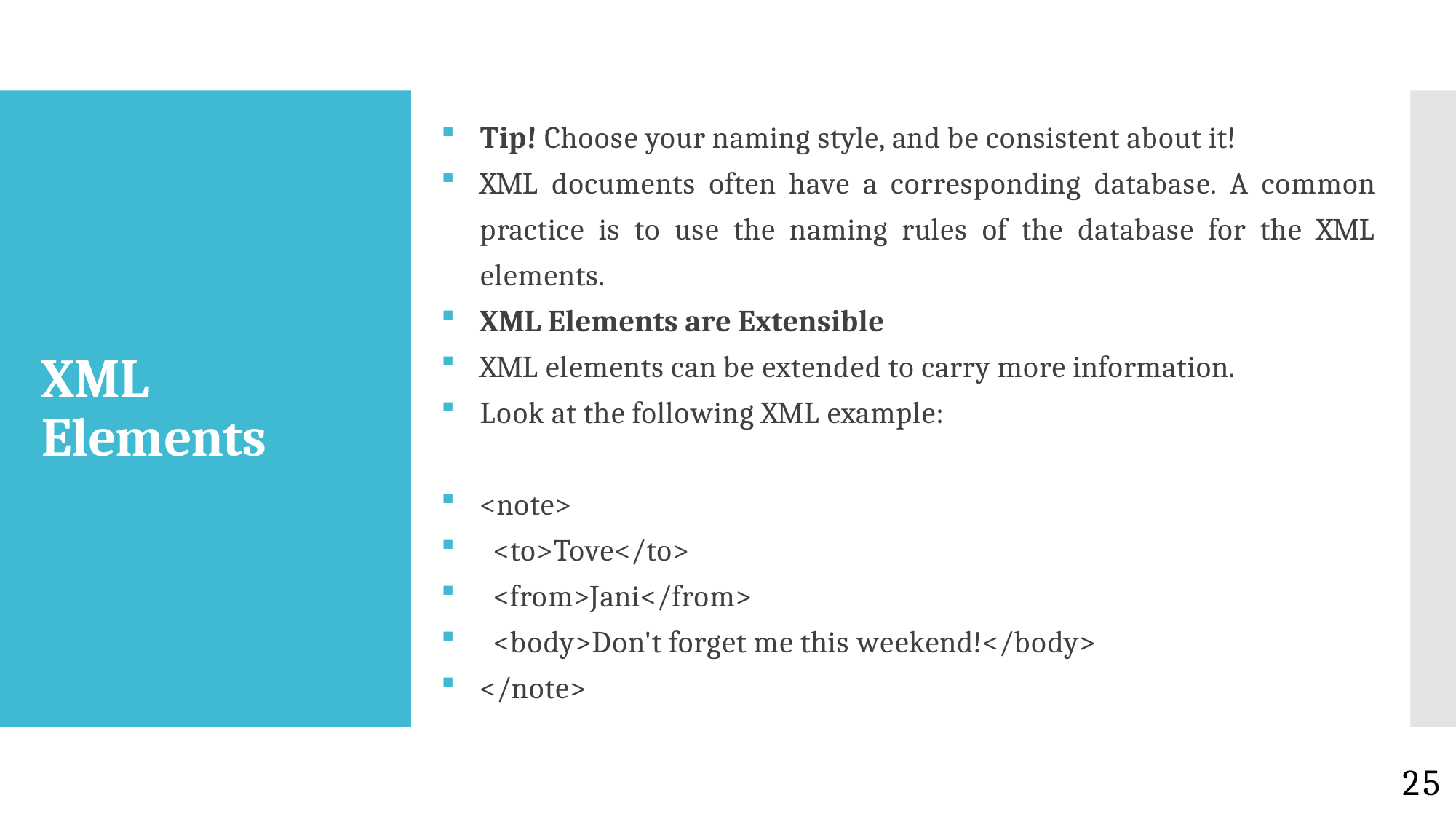

Tip! Choose your naming style, and be consistent about it!
XML documents often have a corresponding database. A common practice is to use the naming rules of the database for the XML elements.
XML Elements are Extensible
XML elements can be extended to carry more information.
Look at the following XML example:

<note>
  <to>Tove</to>
  <from>Jani</from>
  <body>Don't forget me this weekend!</body>
</note>
# XML Elements
25